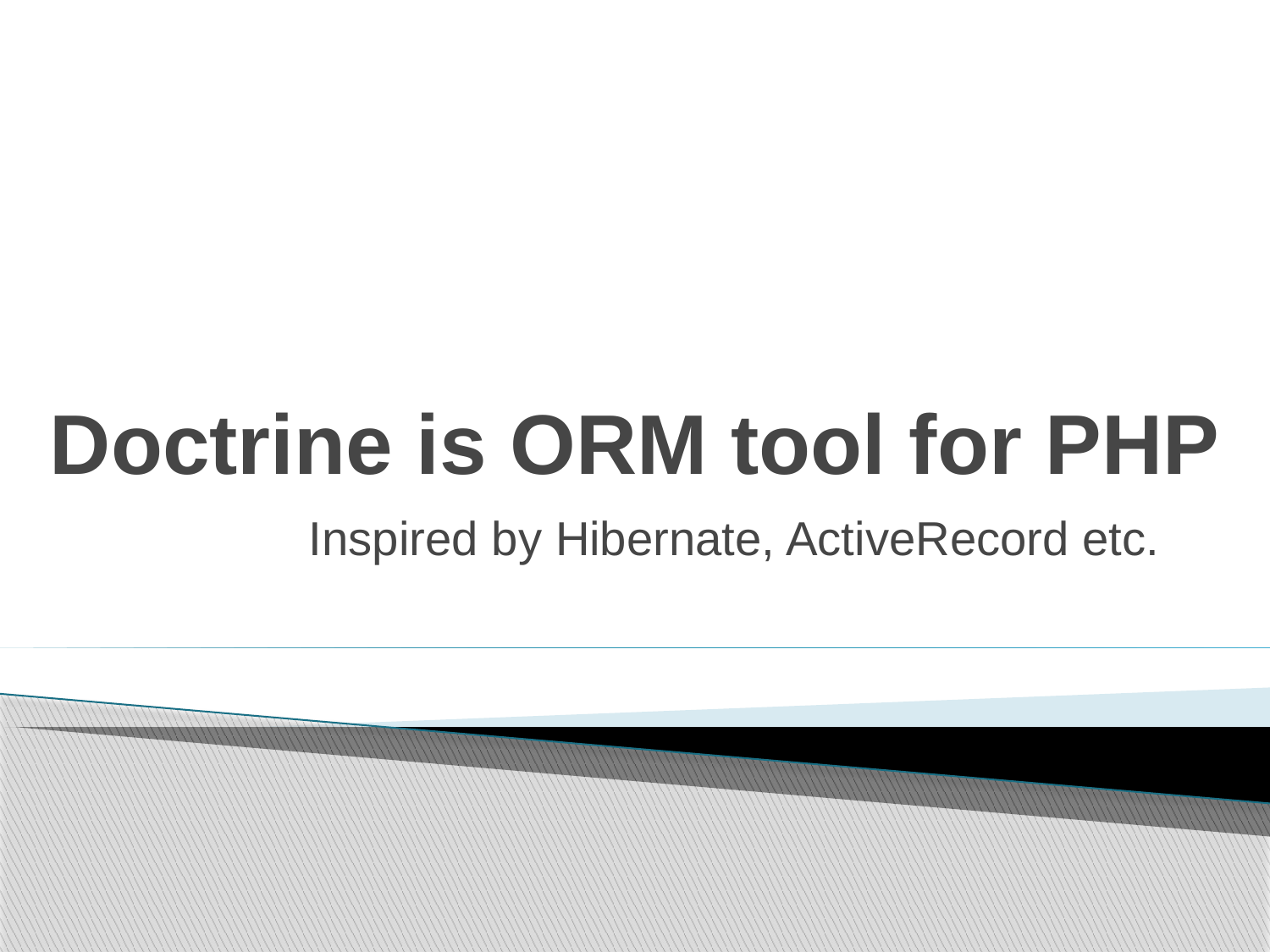

# Doctrine is ORM tool for PHP
Inspired by Hibernate, ActiveRecord etc.